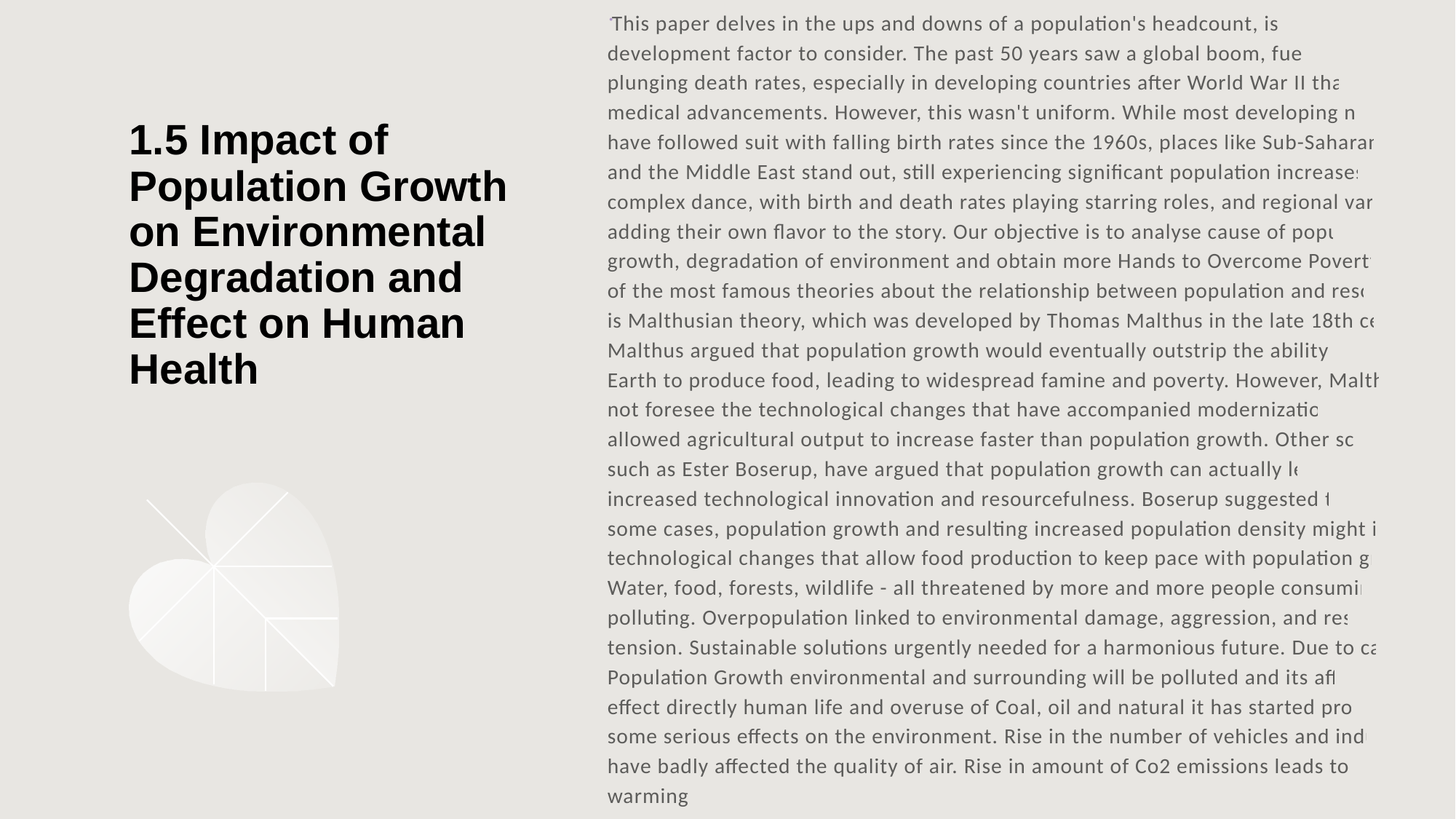

This paper delves in the ups and downs of a population's headcount, is a key development factor to consider. The past 50 years saw a global boom, fueled by plunging death rates, especially in developing countries after World War II thanks to medical advancements. However, this wasn't uniform. While most developing nations have followed suit with falling birth rates since the 1960s, places like Sub-Saharan Africa and the Middle East stand out, still experiencing significant population increases. It's a complex dance, with birth and death rates playing starring roles, and regional variations adding their own flavor to the story. Our objective is to analyse cause of population growth, degradation of environment and obtain more Hands to Overcome Poverty. One of the most famous theories about the relationship between population and resources is Malthusian theory, which was developed by Thomas Malthus in the late 18th century. Malthus argued that population growth would eventually outstrip the ability of the Earth to produce food, leading to widespread famine and poverty. However, Malthus did not foresee the technological changes that have accompanied modernization and allowed agricultural output to increase faster than population growth. Other scholars, such as Ester Boserup, have argued that population growth can actually lead to increased technological innovation and resourcefulness. Boserup suggested that in some cases, population growth and resulting increased population density might induce technological changes that allow food production to keep pace with population growth. Water, food, forests, wildlife - all threatened by more and more people consuming and polluting. Overpopulation linked to environmental damage, aggression, and resource tension. Sustainable solutions urgently needed for a harmonious future. Due to cause of Population Growth environmental and surrounding will be polluted and its affect to effect directly human life and overuse of Coal, oil and natural it has started producing some serious effects on the environment. Rise in the number of vehicles and industries have badly affected the quality of air. Rise in amount of Co2 emissions leads to global warming.
# 1.5 Impact of Population Growth on Environmental Degradation and Effect on Human Health